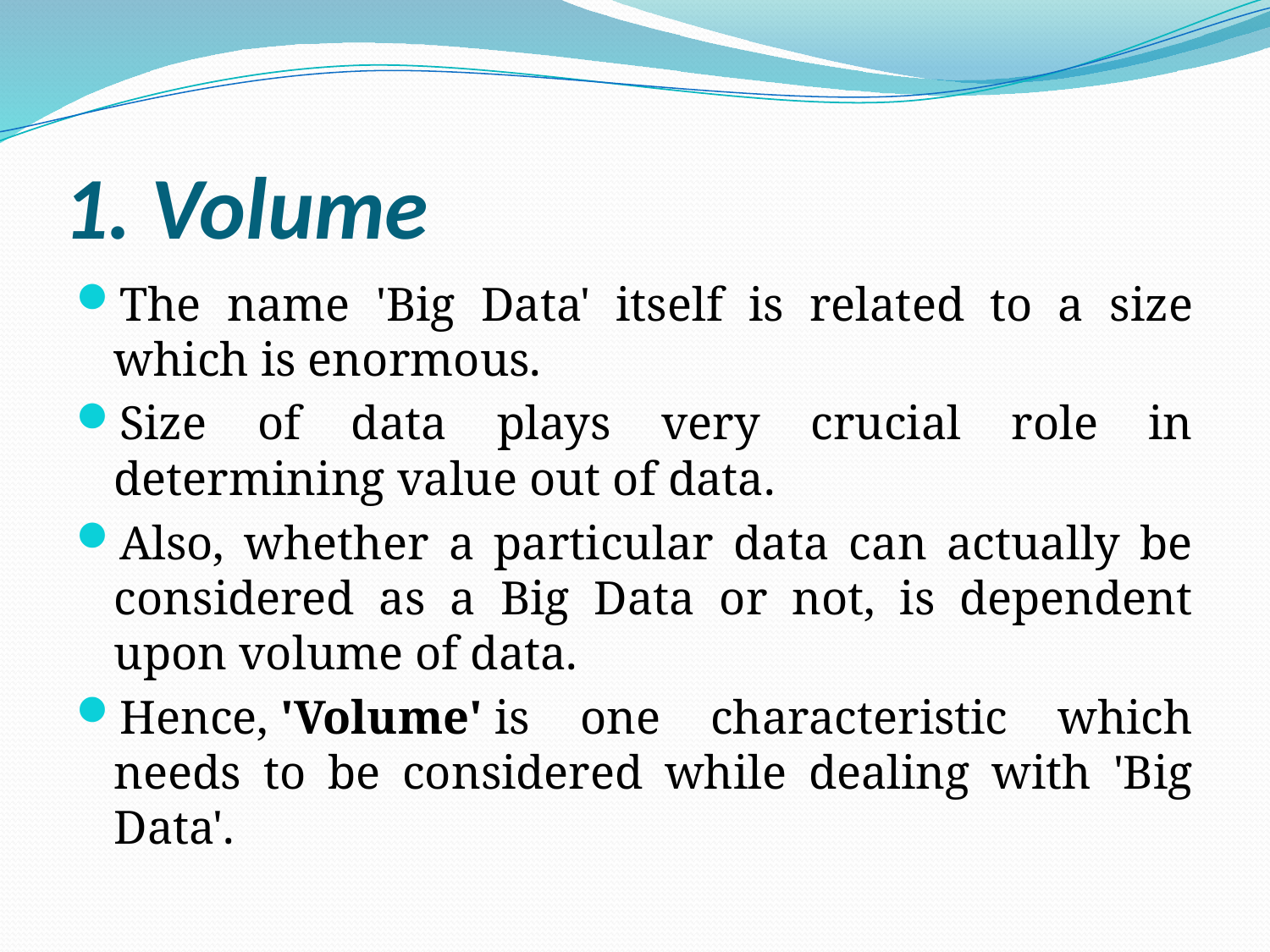

# 1. Volume
The name 'Big Data' itself is related to a size which is enormous.
Size of data plays very crucial role in determining value out of data.
Also, whether a particular data can actually be considered as a Big Data or not, is dependent upon volume of data.
Hence, 'Volume' is one characteristic which needs to be considered while dealing with 'Big Data'.